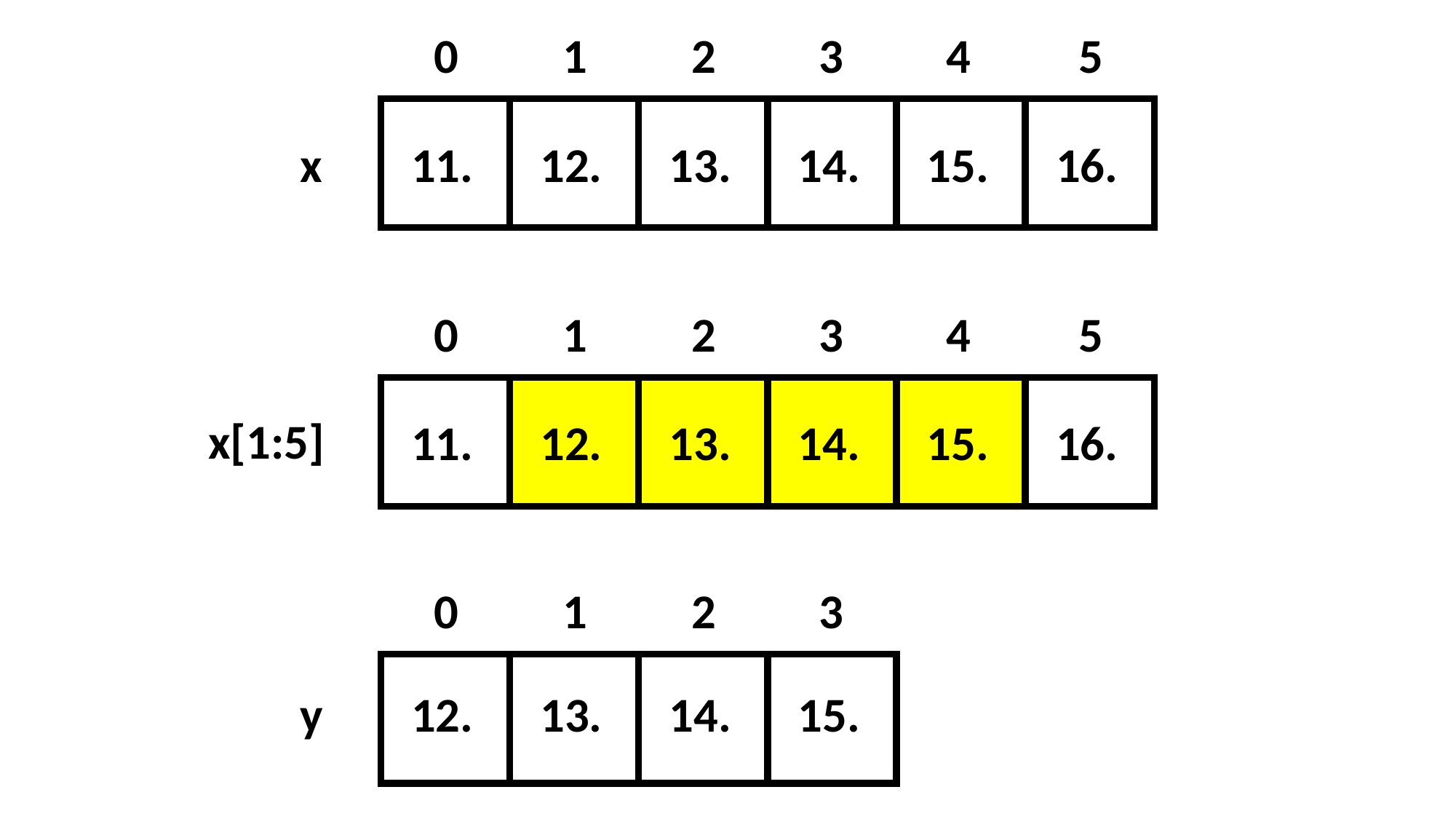

5
0
1
2
3
4

x
11.
12.
13.
14.
15.
16.
5
0
1
2
3
4

x[1:5]
11.
12.
13.
14.
15.
16.
0
1
2
3

y
12.
13.
14.
15.